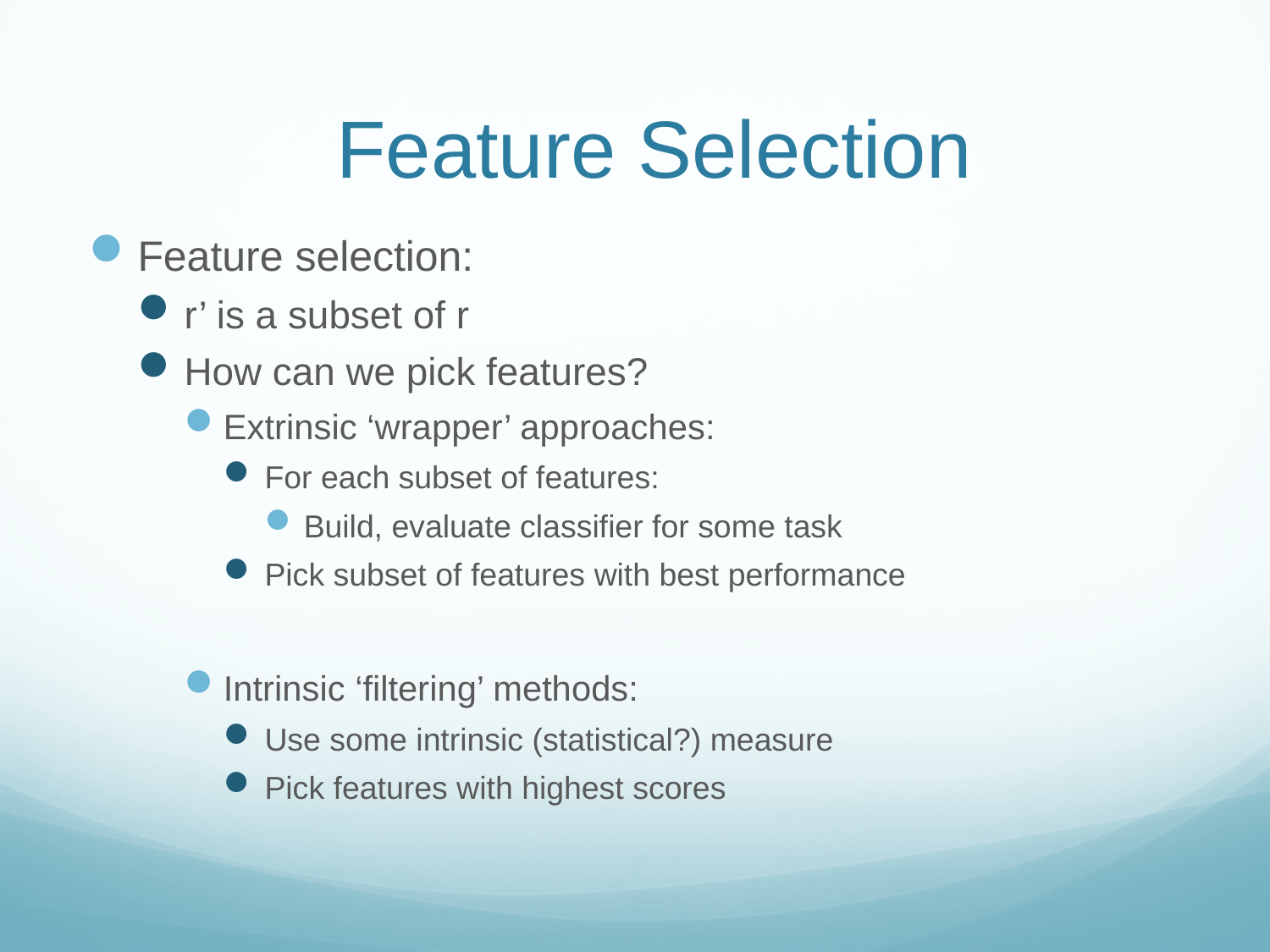

# Feature Selection
Feature selection:
r’ is a subset of r
How can we pick features?
Extrinsic ‘wrapper’ approaches:
For each subset of features:
Build, evaluate classifier for some task
Pick subset of features with best performance

Intrinsic ‘filtering’ methods:
Use some intrinsic (statistical?) measure
Pick features with highest scores